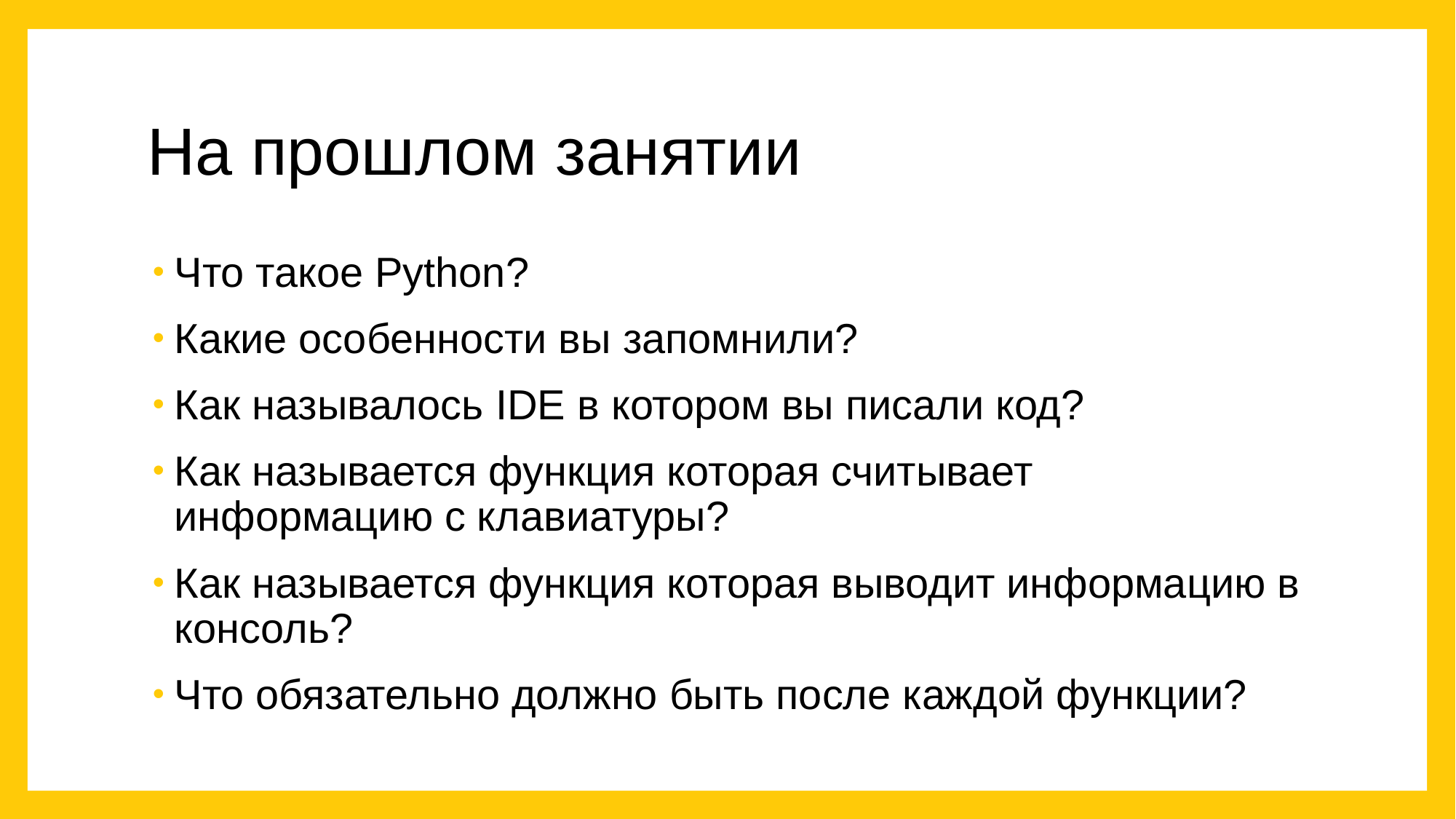

# На прошлом занятии
Что такое Python?
Какие особенности вы запомнили?
Как называлось IDE в котором вы писали код?
Как называется функция которая считывает информацию с клавиатуры?
Как называется функция которая выводит информацию в консоль?
Что обязательно должно быть после каждой функции?